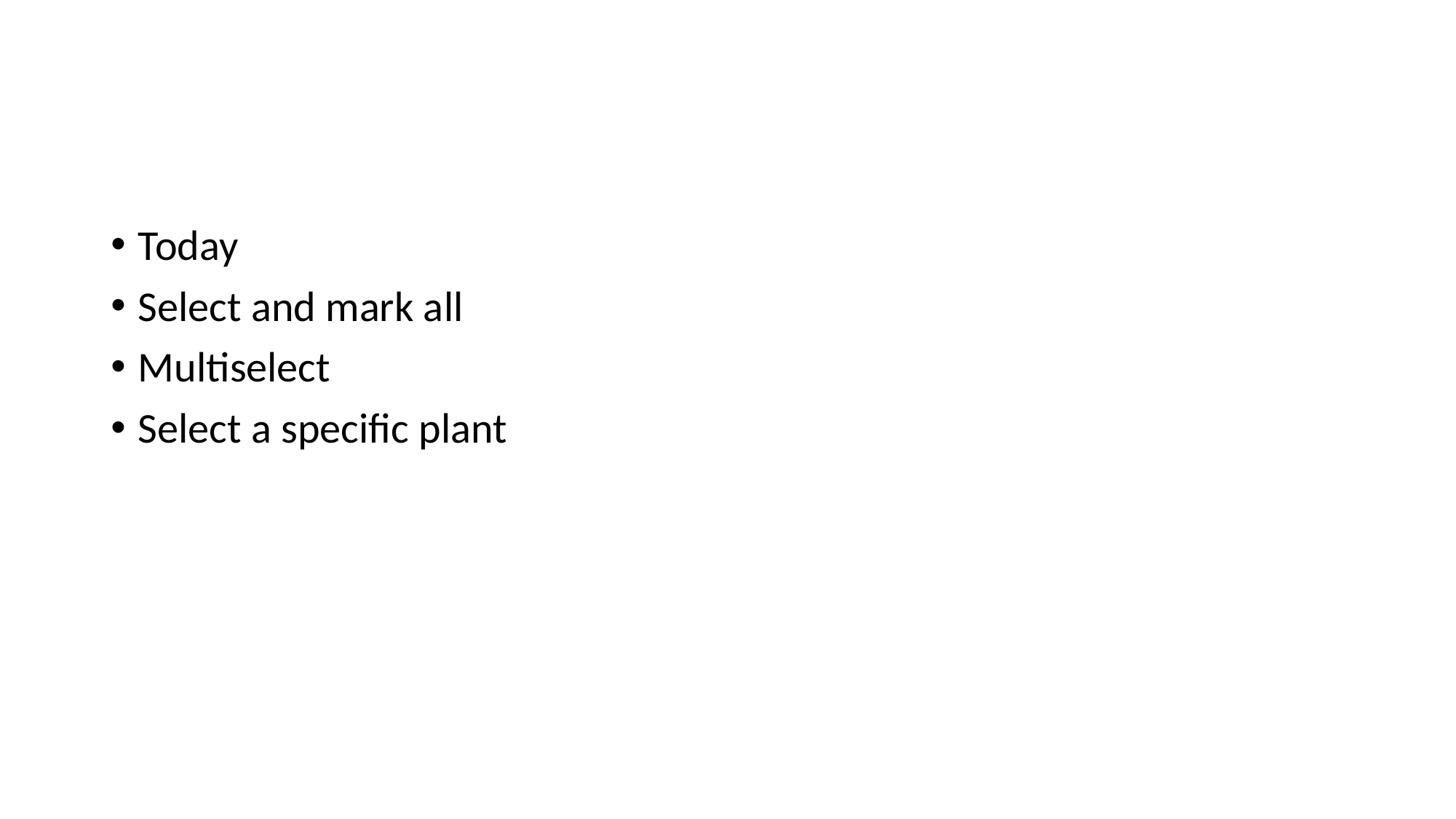

#
Today
Select and mark all
Multiselect
Select a specific plant